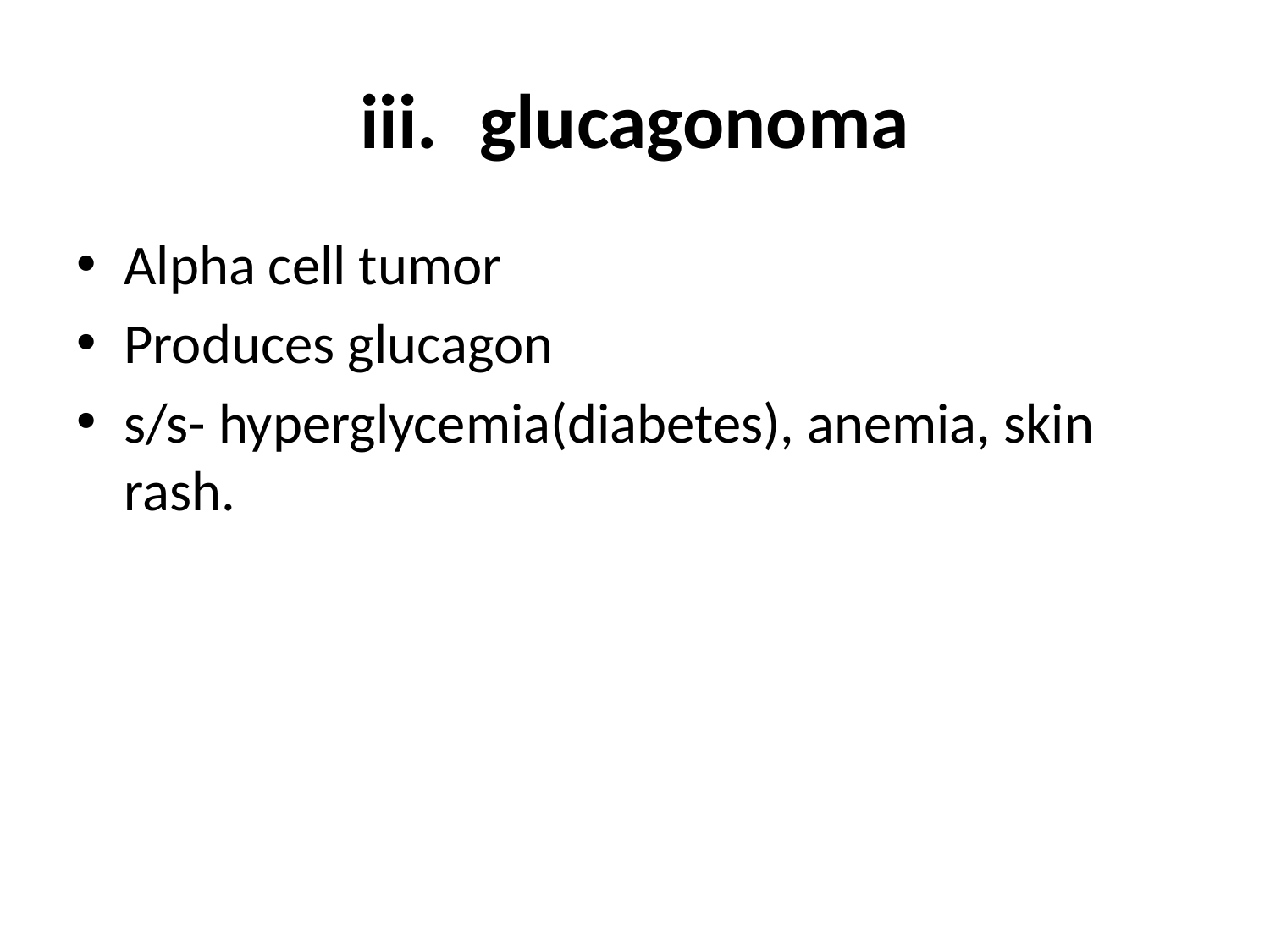

# glucagonoma
Alpha cell tumor
Produces glucagon
s/s- hyperglycemia(diabetes), anemia, skin rash.